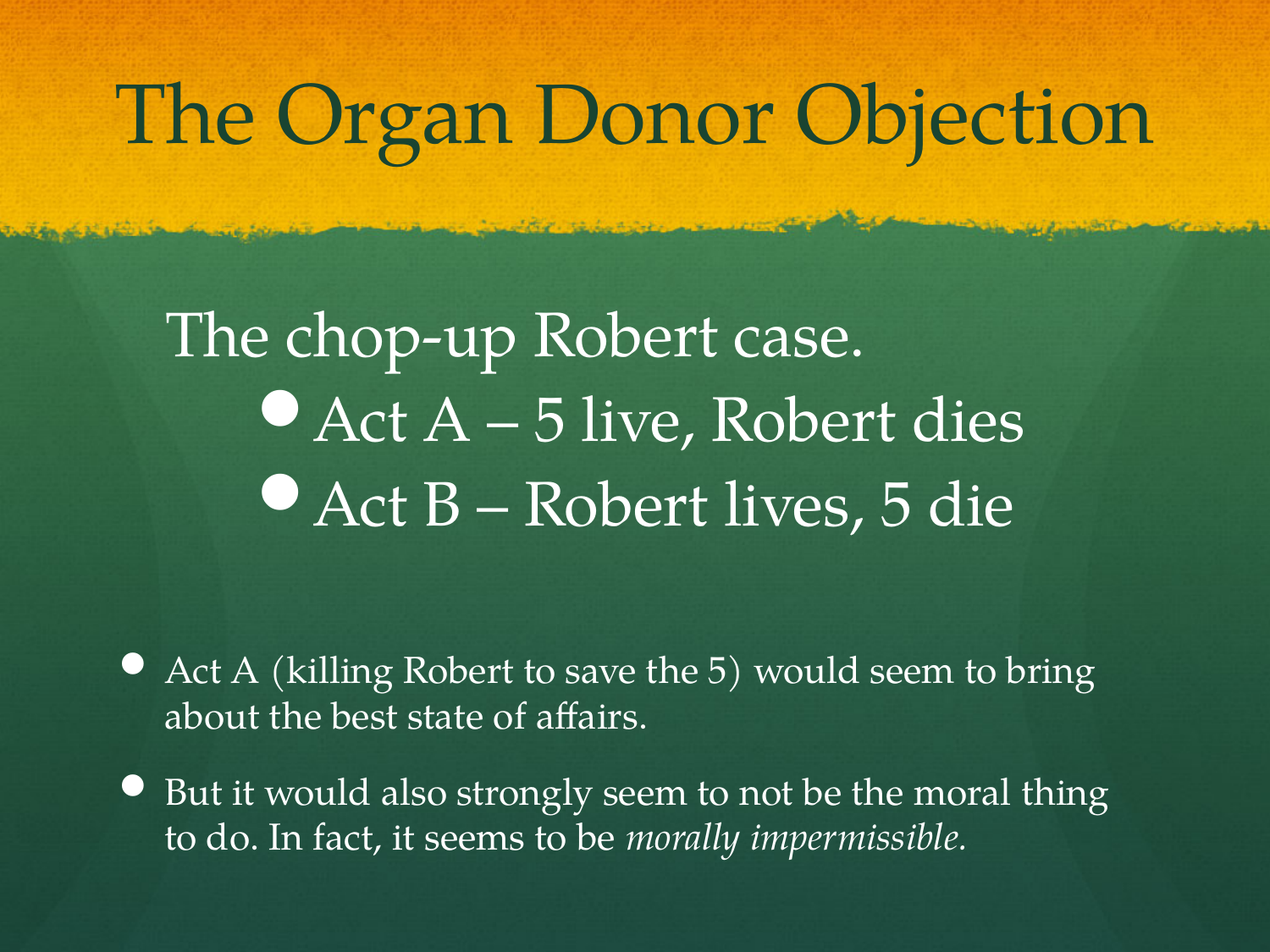

# The Organ Donor Objection
The chop-up Robert case.
Act A – 5 live, Robert dies
Act B – Robert lives, 5 die

Act A (killing Robert to save the 5) would seem to bring about the best state of affairs.
But it would also strongly seem to not be the moral thing to do. In fact, it seems to be morally impermissible.

Mill and Utilitarianism
6